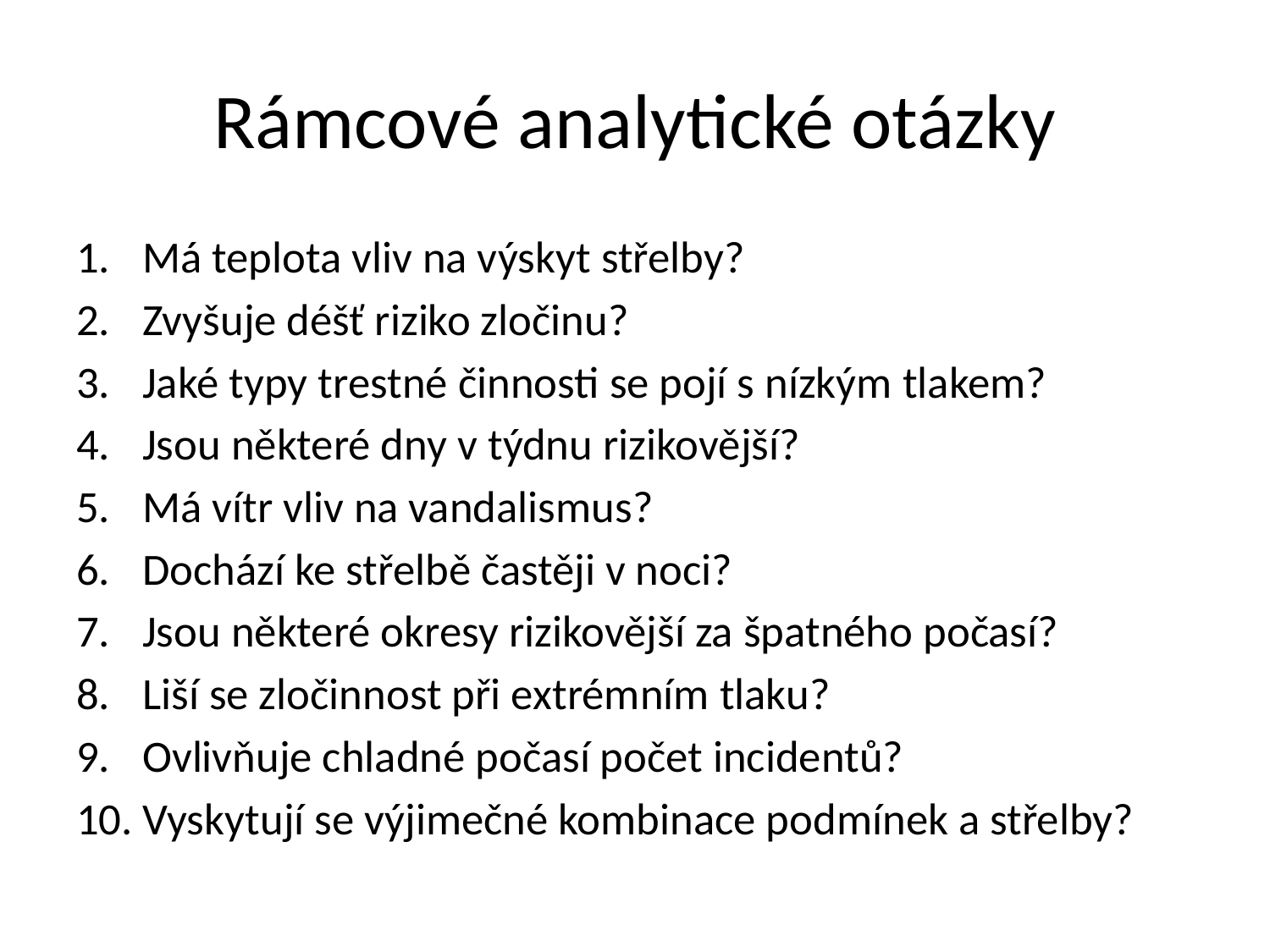

# Rámcové analytické otázky
Má teplota vliv na výskyt střelby?
Zvyšuje déšť riziko zločinu?
Jaké typy trestné činnosti se pojí s nízkým tlakem?
Jsou některé dny v týdnu rizikovější?
Má vítr vliv na vandalismus?
Dochází ke střelbě častěji v noci?
Jsou některé okresy rizikovější za špatného počasí?
Liší se zločinnost při extrémním tlaku?
Ovlivňuje chladné počasí počet incidentů?
Vyskytují se výjimečné kombinace podmínek a střelby?